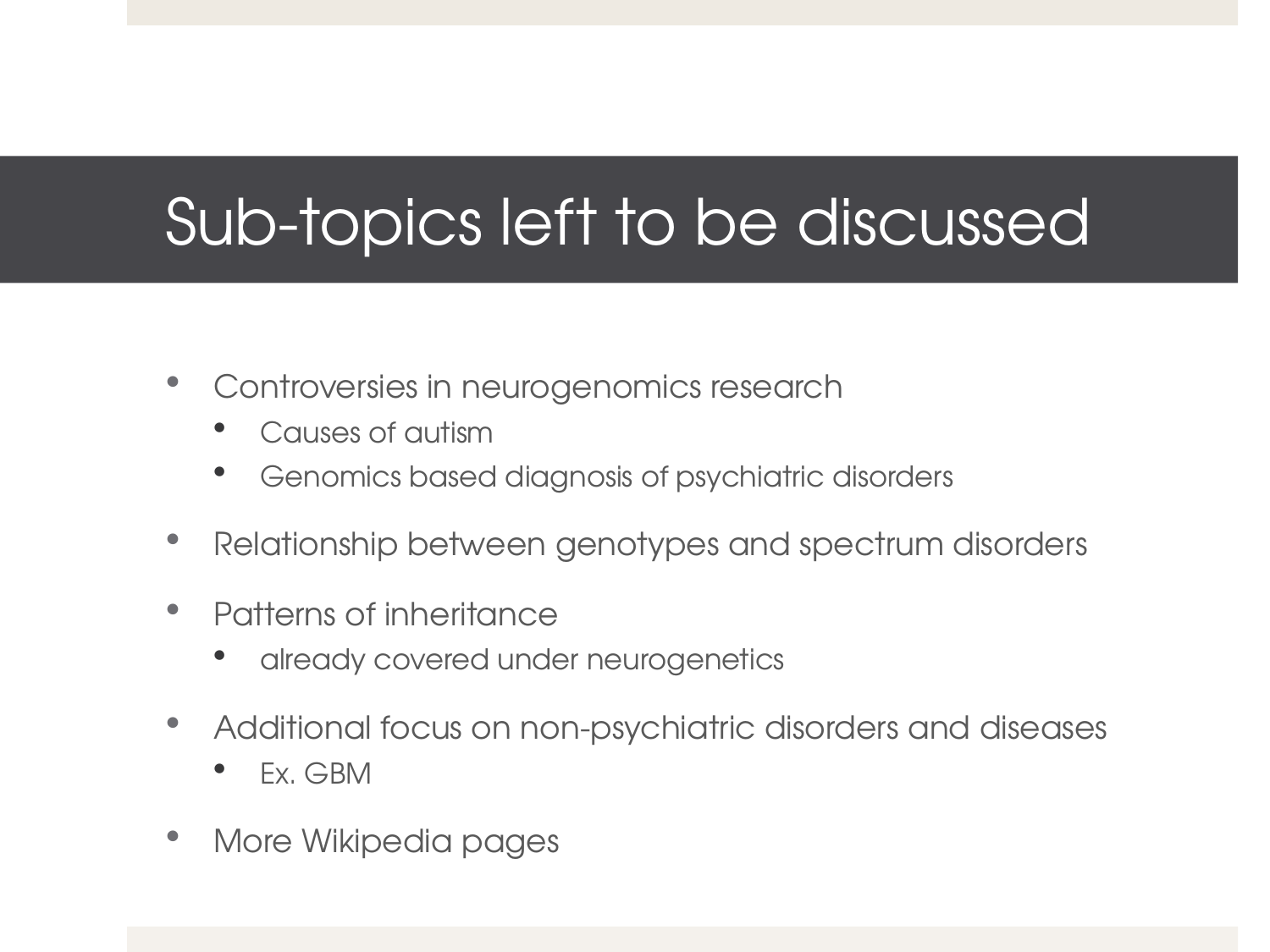

# Sub-topics left to be discussed
Controversies in neurogenomics research
Causes of autism
Genomics based diagnosis of psychiatric disorders
Relationship between genotypes and spectrum disorders
Patterns of inheritance
already covered under neurogenetics
Additional focus on non-psychiatric disorders and diseases
Ex. GBM
More Wikipedia pages